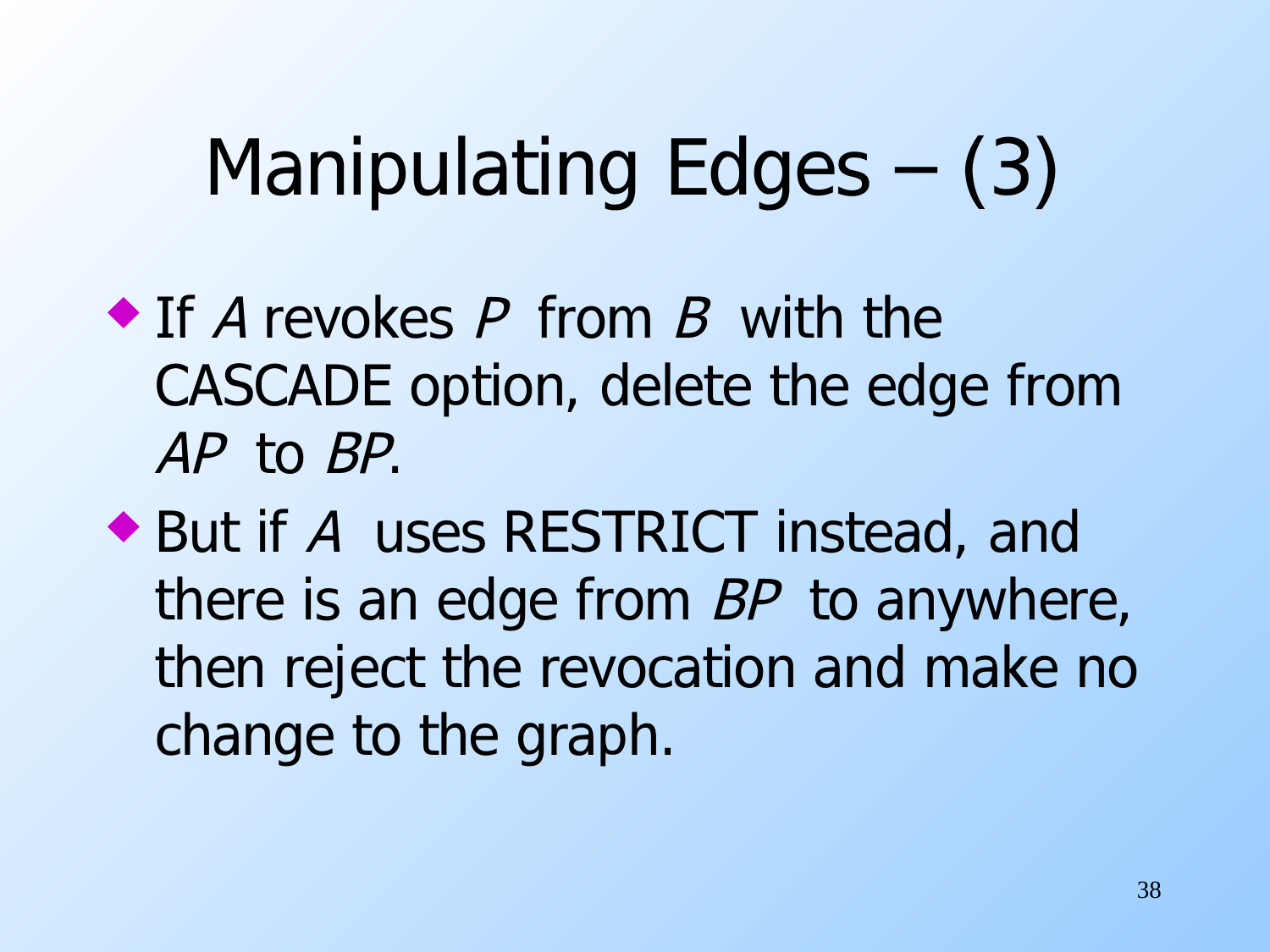

# Manipulating Edges – (3)
If A revokes P  from B  with the CASCADE option, delete the edge from AP  to BP.
But if A  uses RESTRICT instead, and there is an edge from BP  to anywhere, then reject the revocation and make no change to the graph.
38